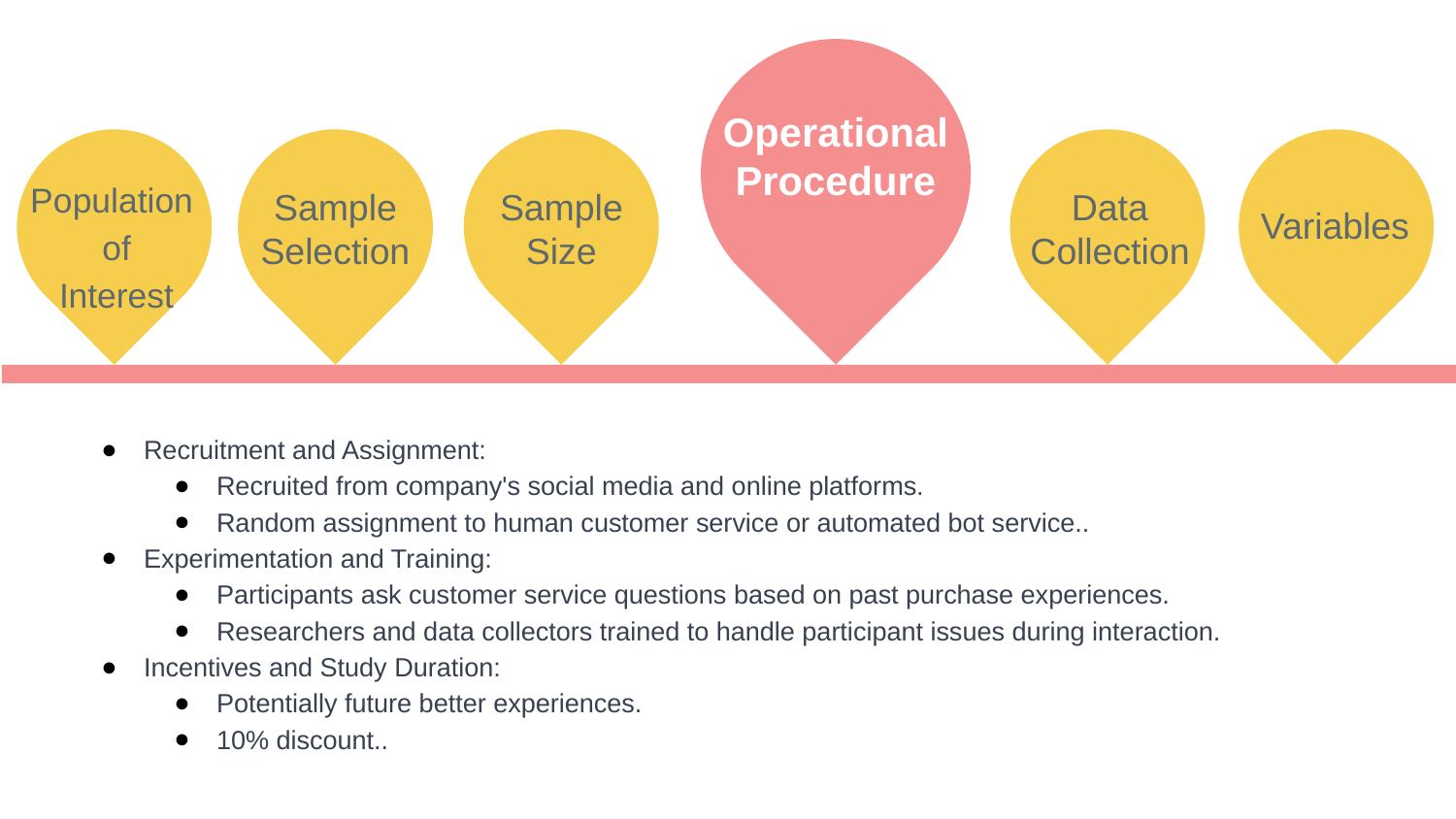

Operational
Procedure

Population
of
Interest
Data
Collection
Sample
Selection
Sample
Size
Variables

Recruitment and Assignment:
Recruited from company's social media and online platforms.
Random assignment to human customer service or automated bot service..
Experimentation and Training:
Participants ask customer service questions based on past purchase experiences.
Researchers and data collectors trained to handle participant issues during interaction.
Incentives and Study Duration:
Potentially future better experiences.
10% discount..